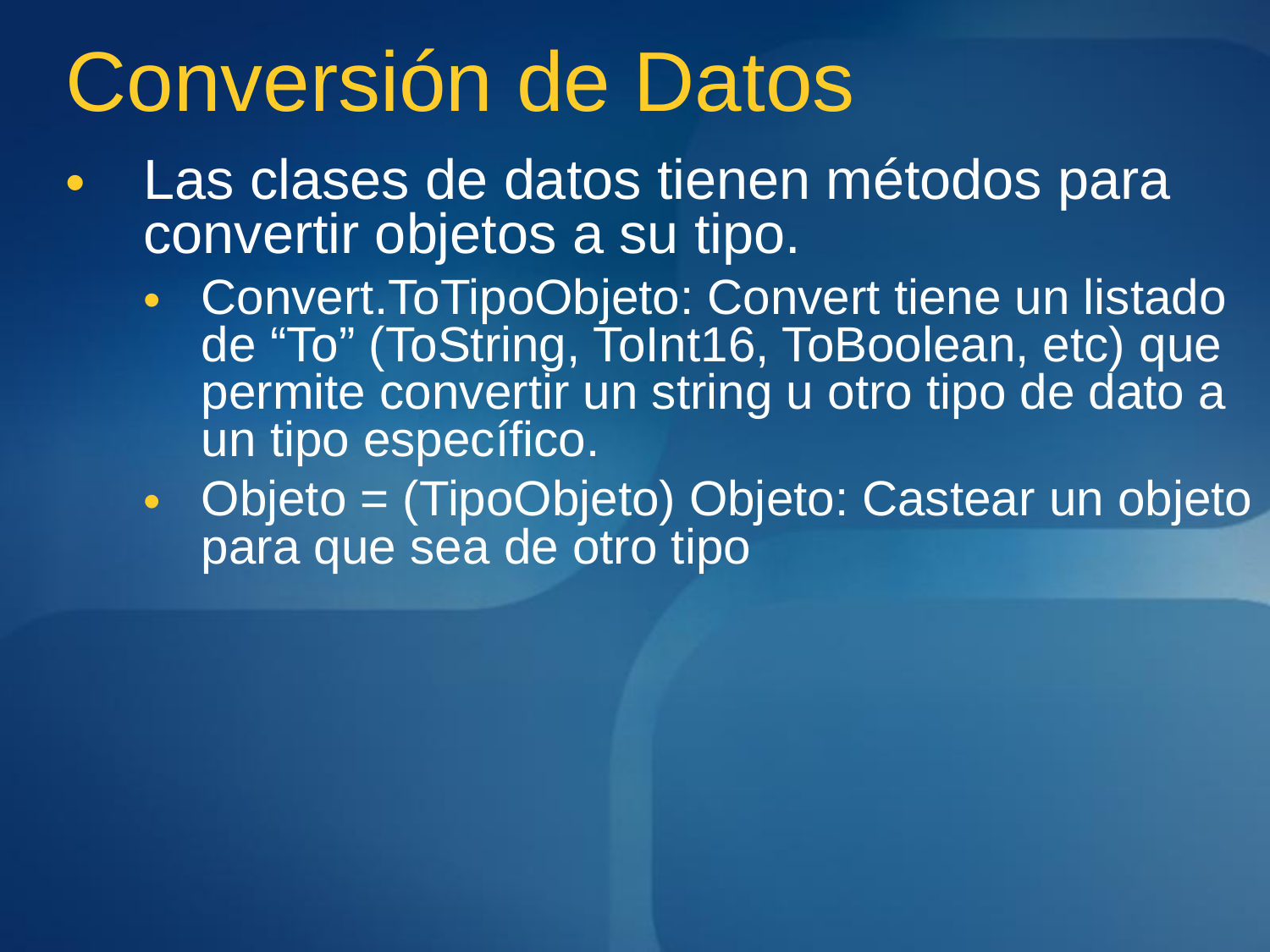

# Conversión de Datos
Las clases de datos tienen métodos para convertir objetos a su tipo.
Convert.ToTipoObjeto: Convert tiene un listado de “To” (ToString, ToInt16, ToBoolean, etc) que permite convertir un string u otro tipo de dato a un tipo específico.
Objeto = (TipoObjeto) Objeto: Castear un objeto para que sea de otro tipo